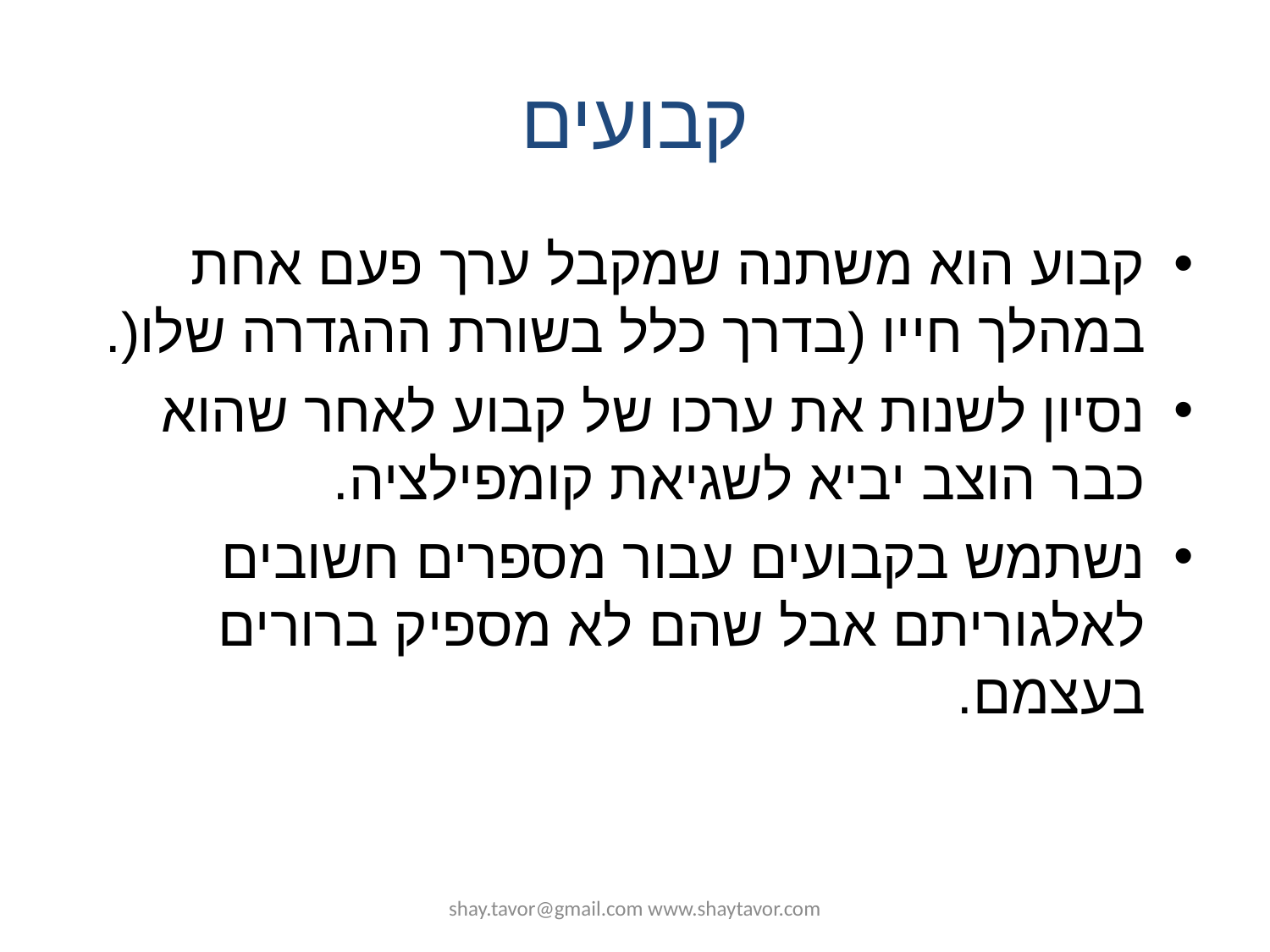

# קבועים
קבוע הוא משתנה שמקבל ערך פעם אחת במהלך חייו (בדרך כלל בשורת ההגדרה שלו(.
נסיון לשנות את ערכו של קבוע לאחר שהוא כבר הוצב יביא לשגיאת קומפילציה.
נשתמש בקבועים עבור מספרים חשובים לאלגוריתם אבל שהם לא מספיק ברורים בעצמם.
shay.tavor@gmail.com www.shaytavor.com